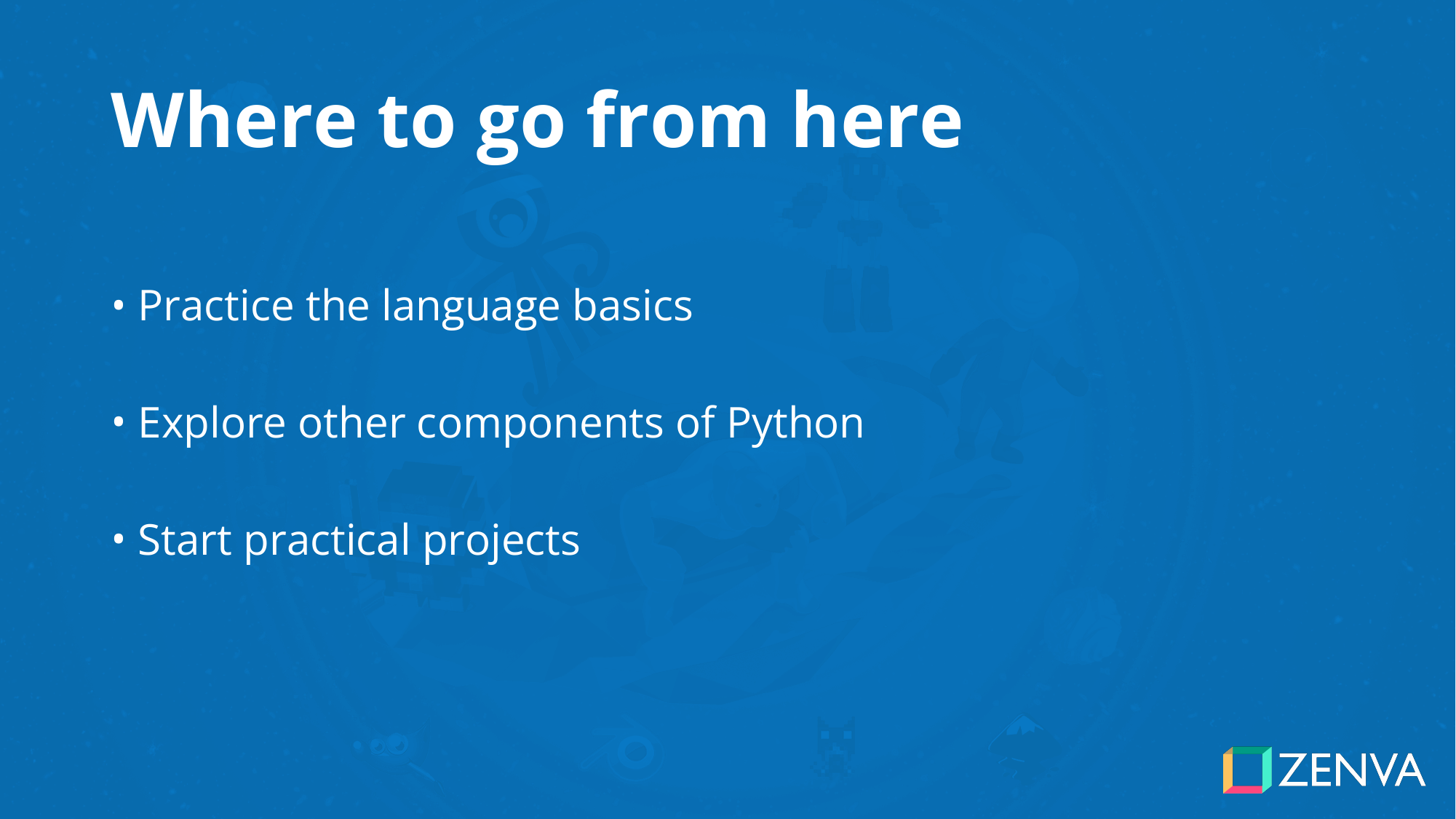

# Where to go from here
Practice the language basics
Explore other components of Python
Start practical projects